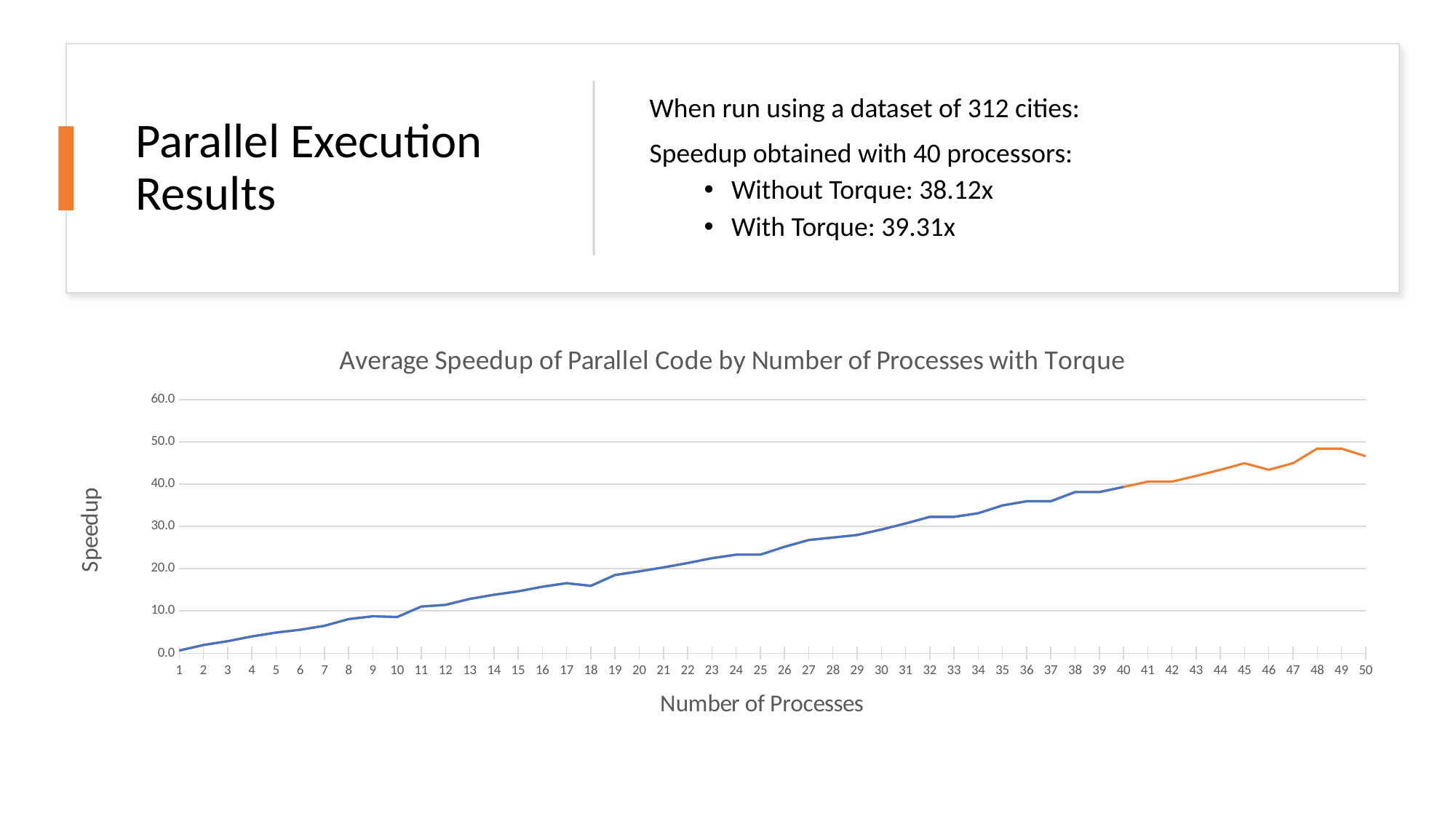

# Parallel Execution Results
When run using a dataset of 312 cities:
Speedup obtained with 40 processors:
Without Torque: 38.12x
With Torque: 39.31x

### Chart: Average Speedup of Parallel Code by Number of Processes with Torque

| Category | Speedup | Execution Time |
|---|---|---|